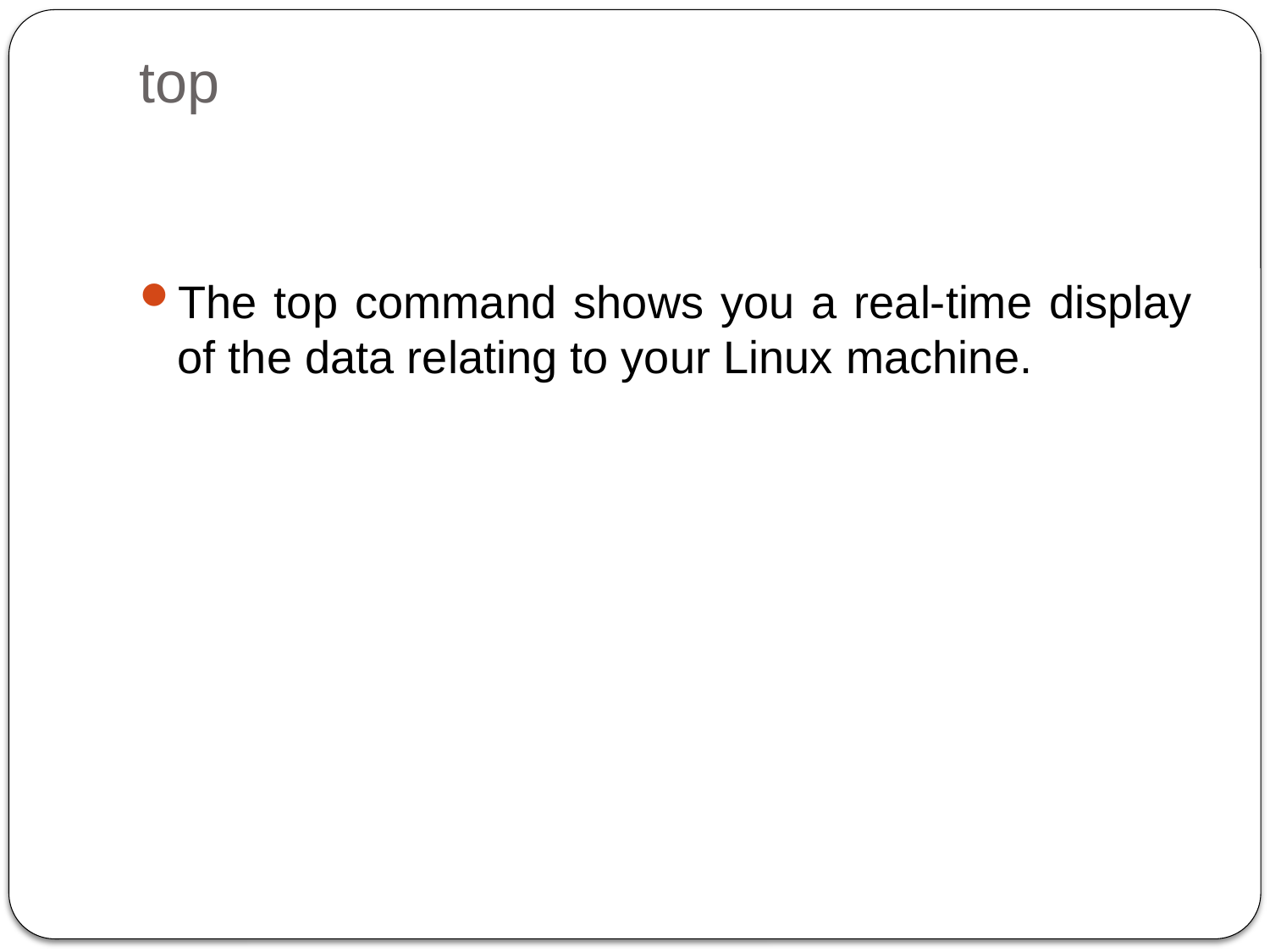

# top

The top command shows you a real-time display of the data relating to your Linux machine.